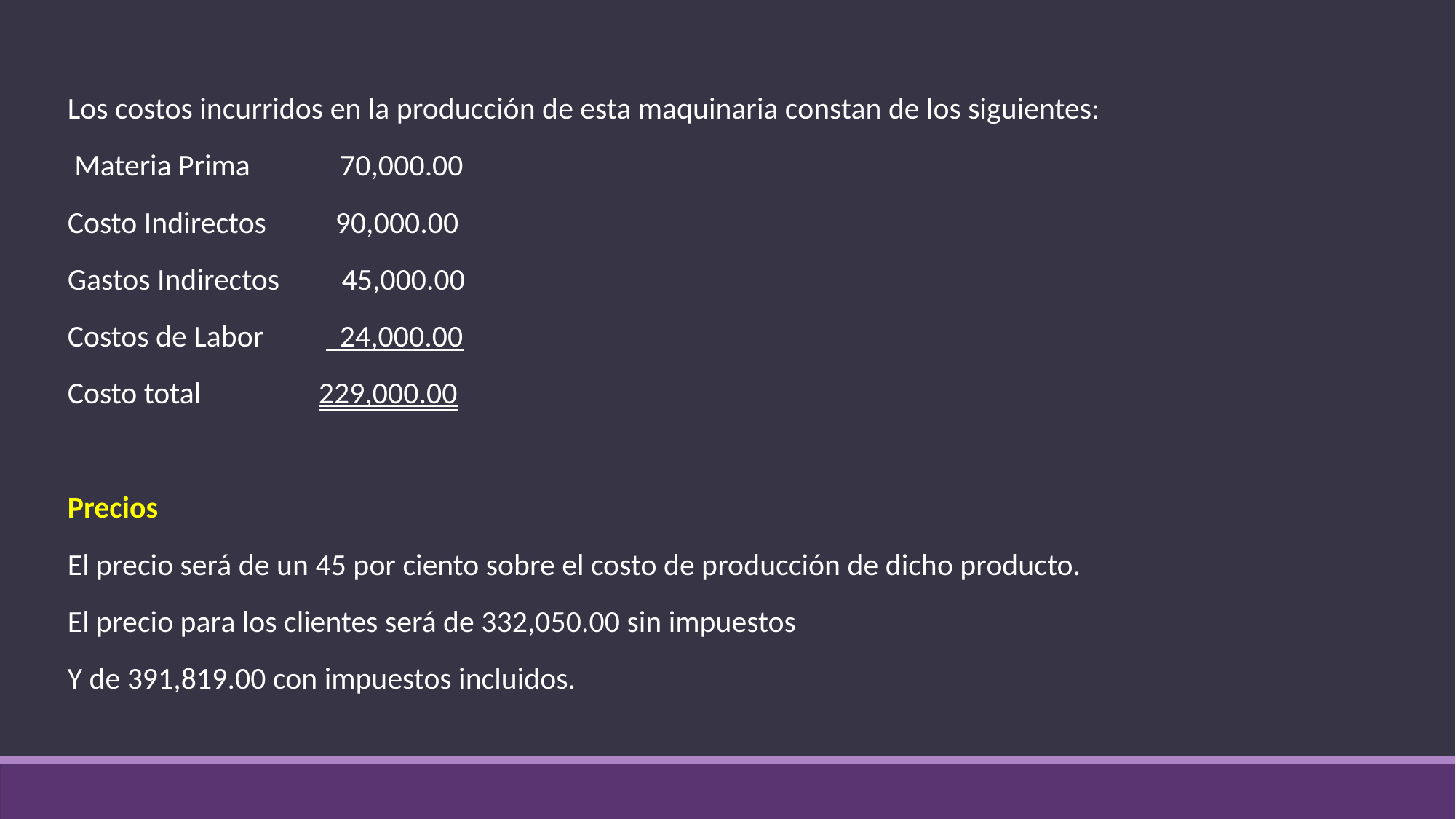

Los costos incurridos en la producción de esta maquinaria constan de los siguientes:
 Materia Prima             70,000.00
Costo Indirectos          90,000.00
Gastos Indirectos         45,000.00
Costos de Labor           24,000.00
Costo total                 229,000.00

Precios
El precio será de un 45 por ciento sobre el costo de producción de dicho producto.
El precio para los clientes será de 332,050.00 sin impuestos
Y de 391,819.00 con impuestos incluidos.